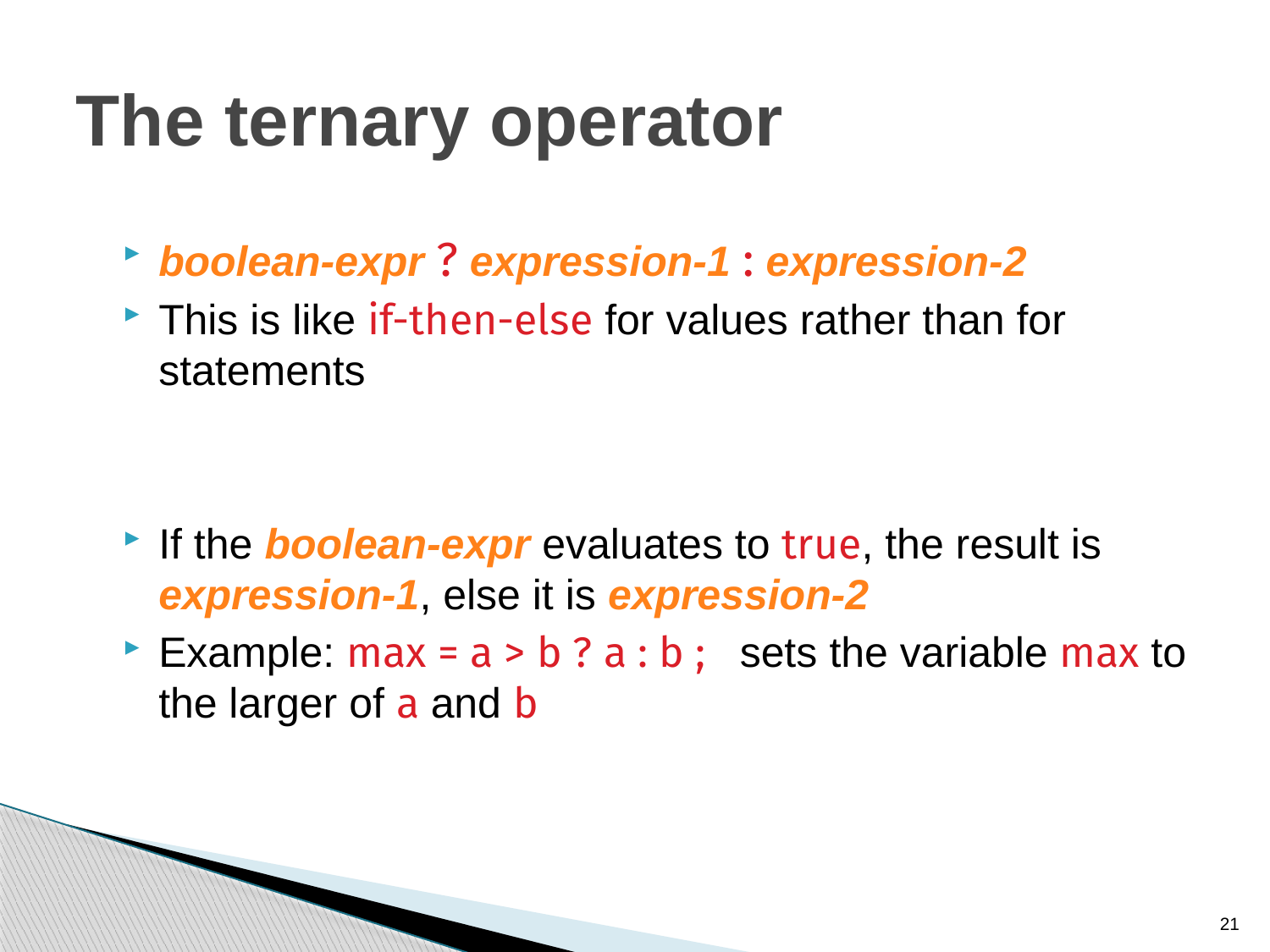

# The ternary operator
boolean-expr ? expression-1 : expression-2
This is like if-then-else for values rather than for statements

If the boolean-expr evaluates to true, the result is expression-1, else it is expression-2
Example: max = a > b ? a : b ;   sets the variable max to the larger of a and b
21